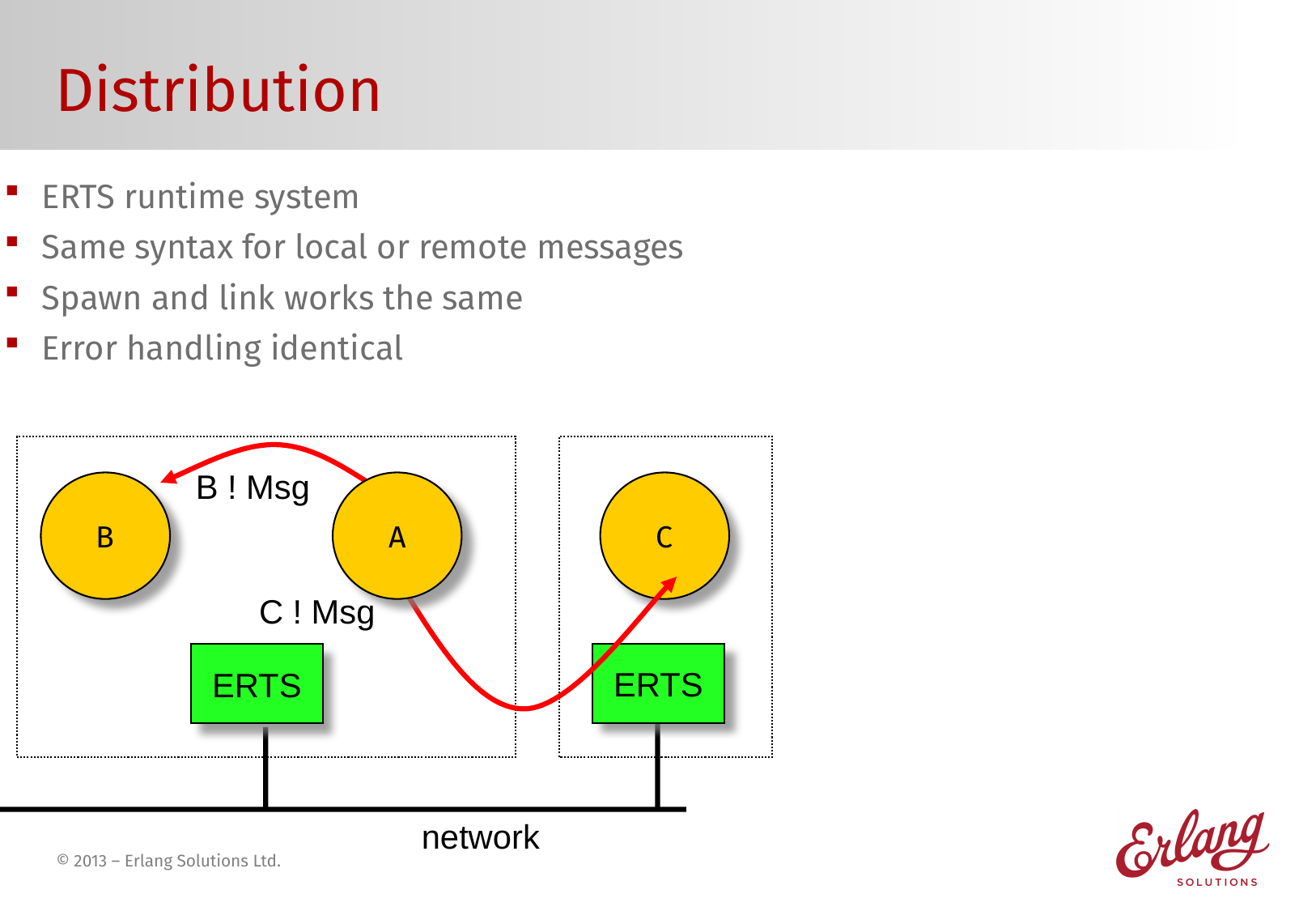

# Distribution
ERTS runtime system
Same syntax for local or remote messages
Spawn and link works the same
Error handling identical

B ! Msg
B
A
C

C ! Msg
ERTS
ERTS

network